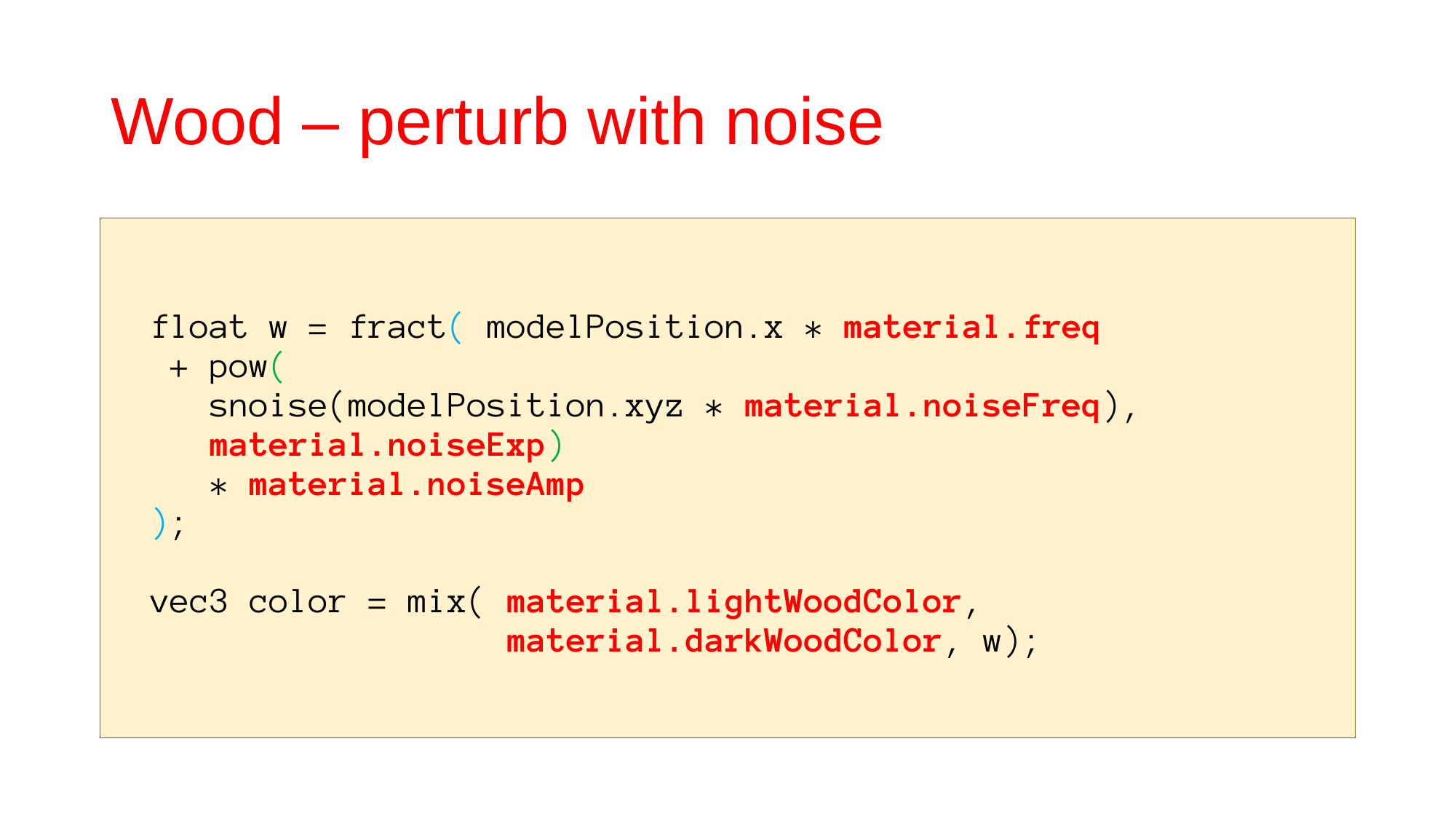

# Wood – perturb with noise

  float w = fract( modelPosition.x * material.freq
   + pow(
     snoise(modelPosition.xyz * material.noiseFreq),
     material.noiseExp)
     * material.noiseAmp
  );

  vec3 color = mix( material.lightWoodColor,
                    material.darkWoodColor, w);